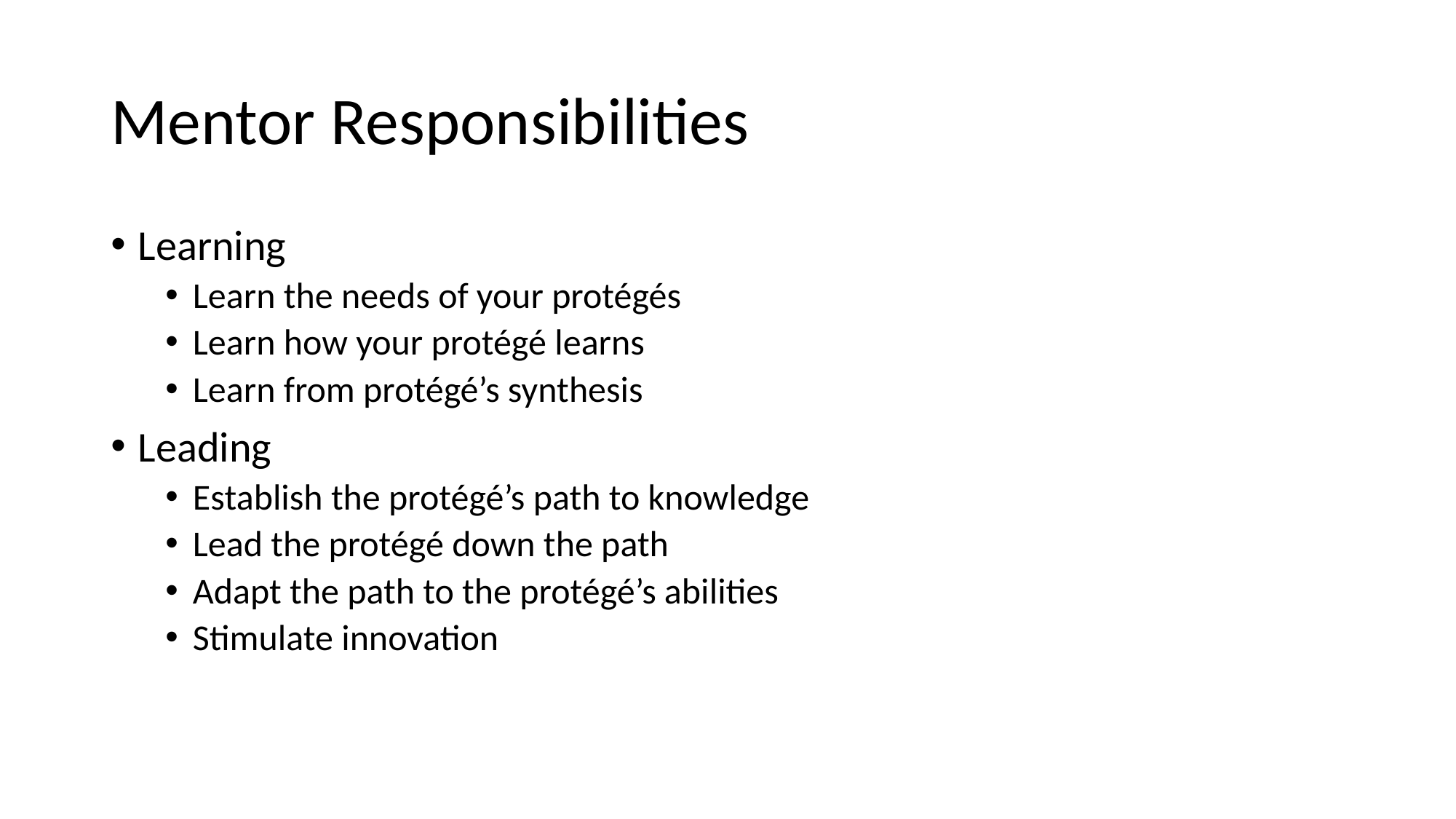

# Mentor Responsibilities
Learning
Learn the needs of your protégés
Learn how your protégé learns
Learn from protégé’s synthesis
Leading
Establish the protégé’s path to knowledge
Lead the protégé down the path
Adapt the path to the protégé’s abilities
Stimulate innovation